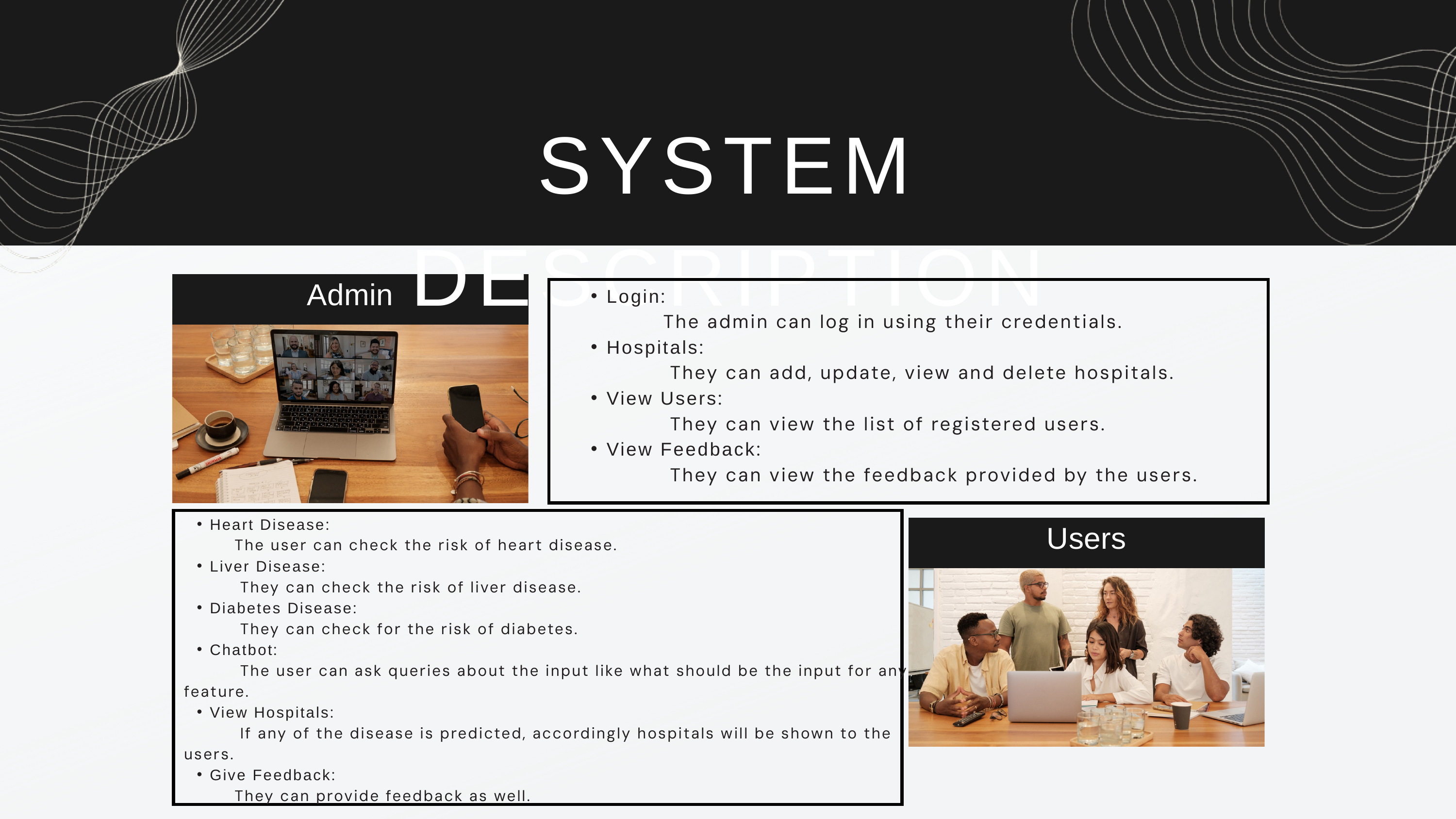

SYSTEM DESCRIPTION

Admin

Login:
             The admin can log in using their credentials.
Hospitals:
              They can add, update, view and delete hospitals.
View Users:
              They can view the list of registered users.
View Feedback:
              They can view the feedback provided by the users.

Heart Disease:
         The user can check the risk of heart disease.
Liver Disease:
          They can check the risk of liver disease.
Diabetes Disease:
          They can check for the risk of diabetes.
Chatbot:
          The user can ask queries about the input like what should be the input for any feature.
View Hospitals:
          If any of the disease is predicted, accordingly hospitals will be shown to the users.
Give Feedback:
         They can provide feedback as well.

Users